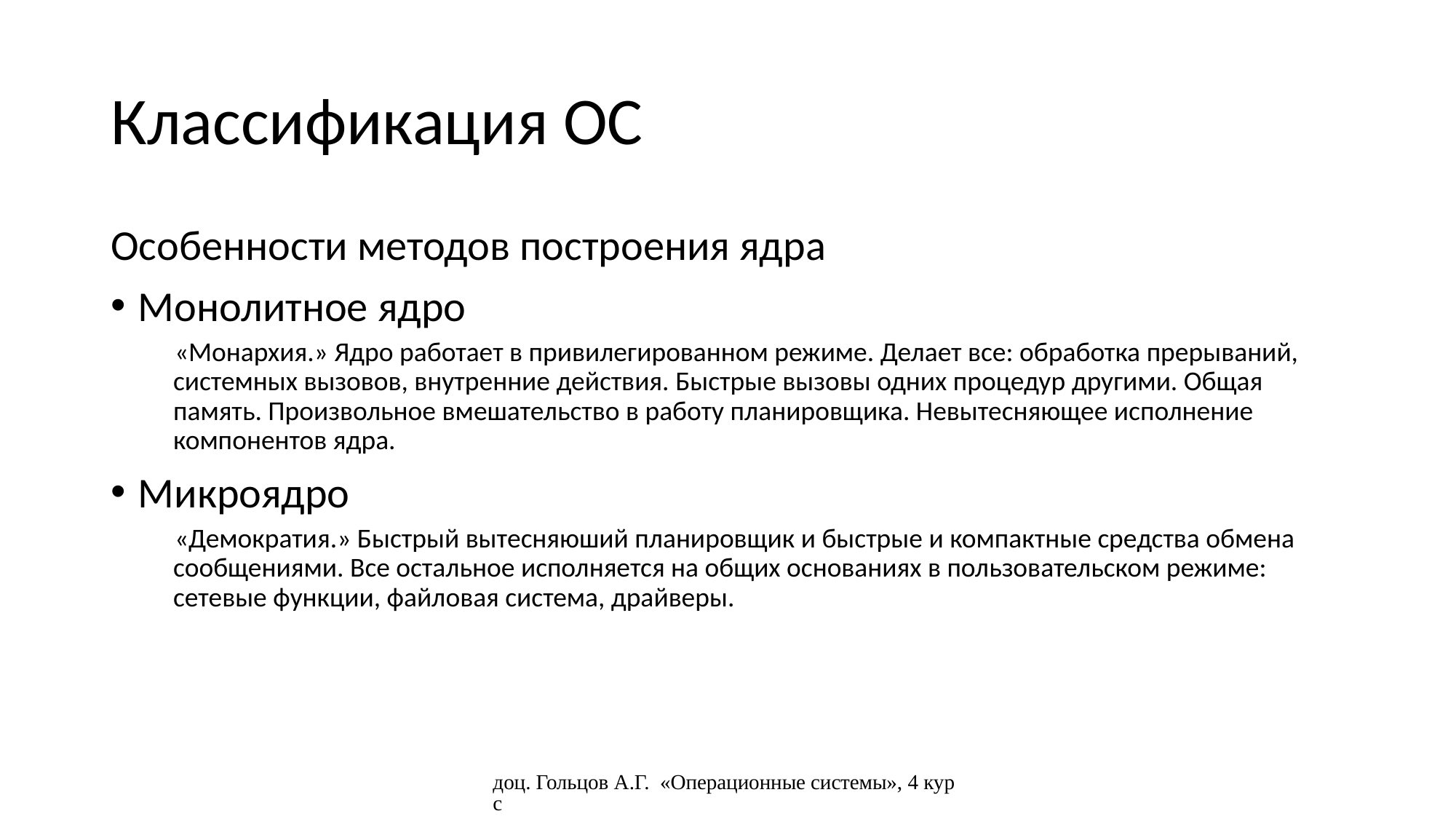

# Классификация ОС
Особенности методов построения ядра
Монолитное ядро
«Монархия.» Ядро работает в привилегированном режиме. Делает все: обработка прерываний, системных вызовов, внутренние действия. Быстрые вызовы одних процедур другими. Общая память. Произвольное вмешательство в работу планировщика. Невытесняющее исполнение компонентов ядра.
Микроядро
«Демократия.» Быстрый вытесняюший планировщик и быстрые и компактные средства обмена сообщениями. Все остальное исполняется на общих основаниях в пользовательском режиме: сетевые функции, файловая система, драйверы.
доц. Гольцов А.Г.  «Операционные системы», 4 курс